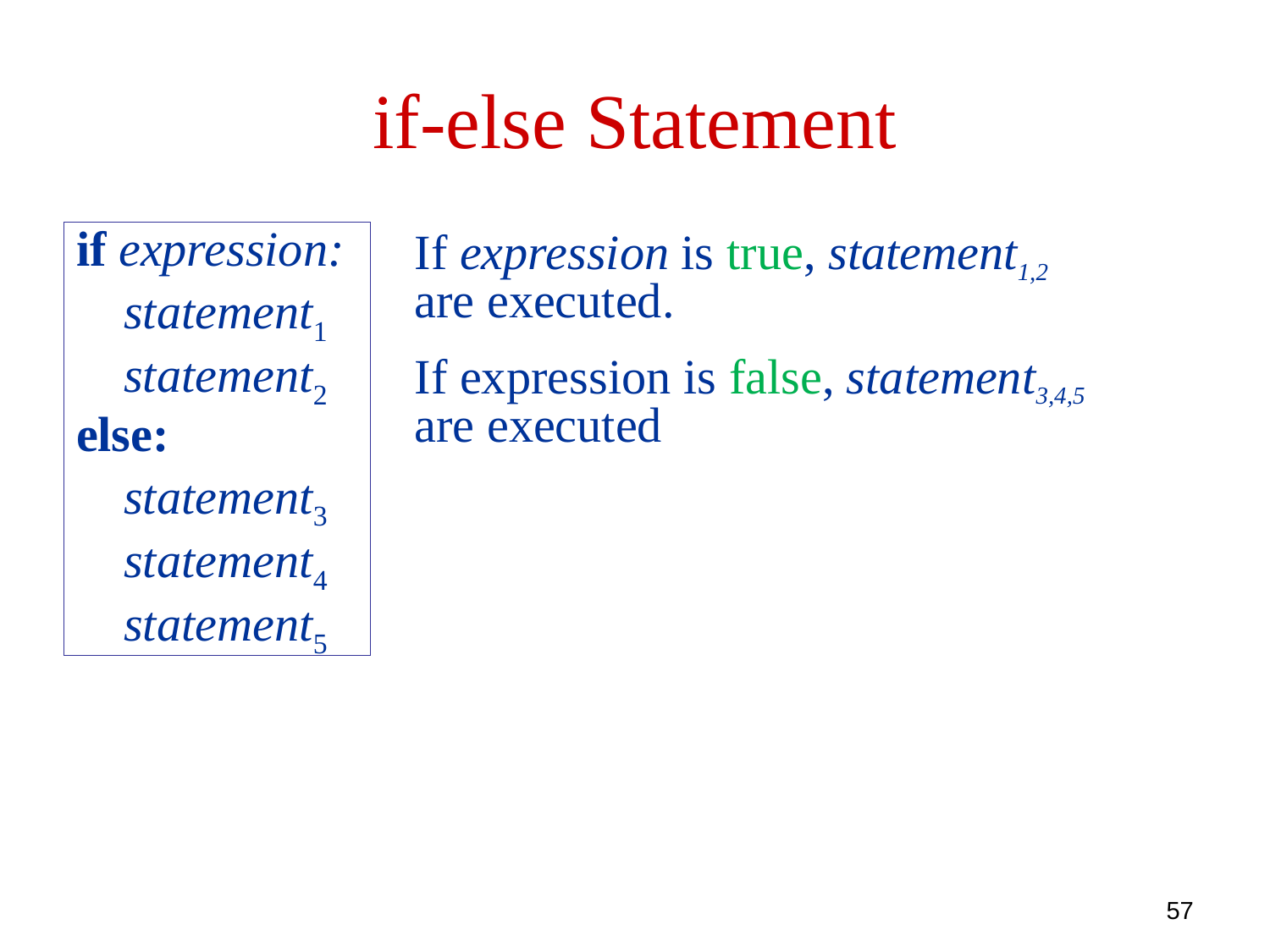

# if-else Statement
if expression:
	statement1
	statement2
else:
	statement3
	statement4
	statement5
If expression is true, statement1,2 are executed.
If expression is false, statement3,4,5 are executed

57